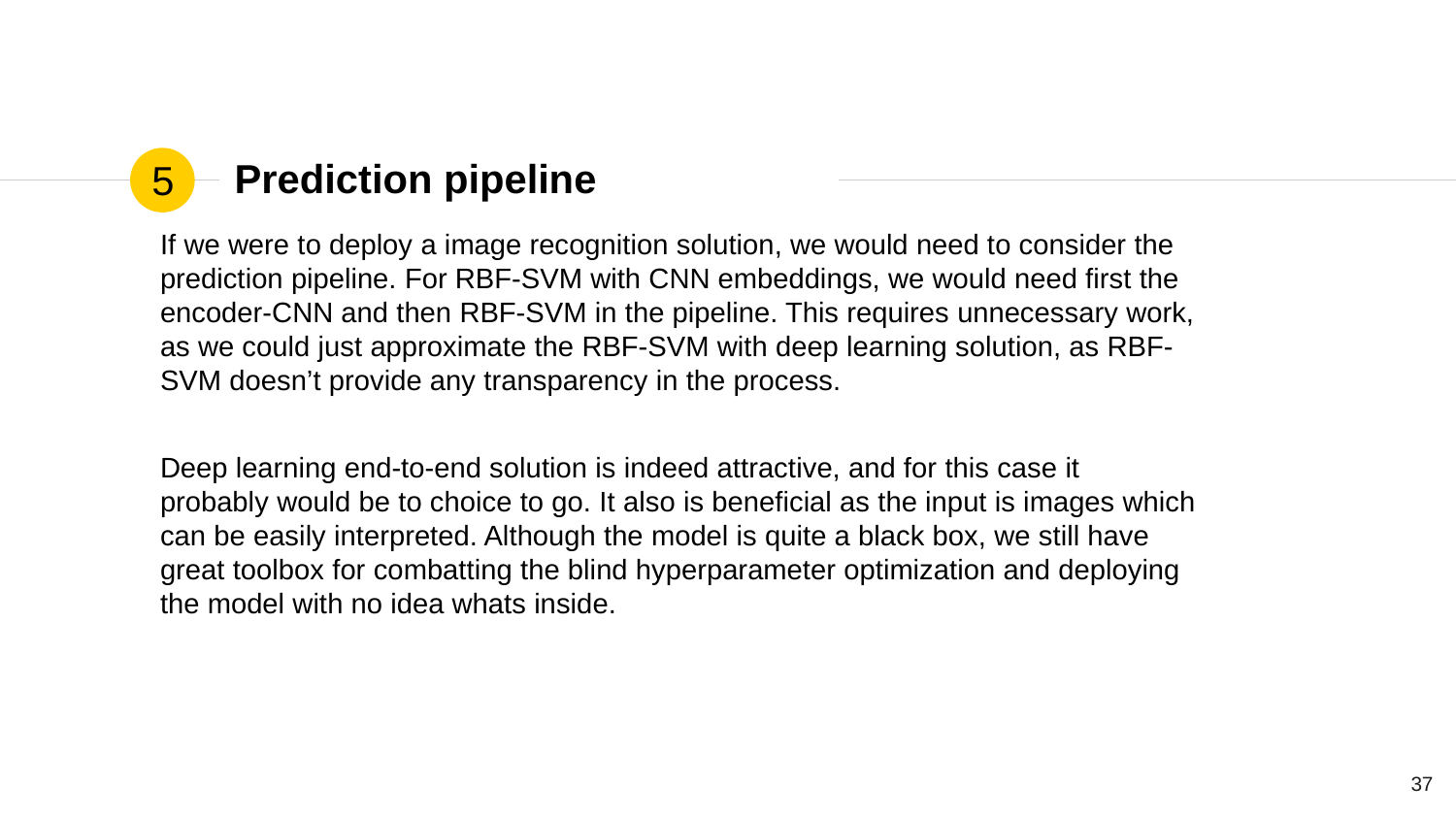

5
# Prediction pipeline
If we were to deploy a image recognition solution, we would need to consider the prediction pipeline. For RBF-SVM with CNN embeddings, we would need first the encoder-CNN and then RBF-SVM in the pipeline. This requires unnecessary work, as we could just approximate the RBF-SVM with deep learning solution, as RBF-SVM doesn’t provide any transparency in the process.

Deep learning end-to-end solution is indeed attractive, and for this case it probably would be to choice to go. It also is beneficial as the input is images which can be easily interpreted. Although the model is quite a black box, we still have great toolbox for combatting the blind hyperparameter optimization and deploying the model with no idea whats inside.
37